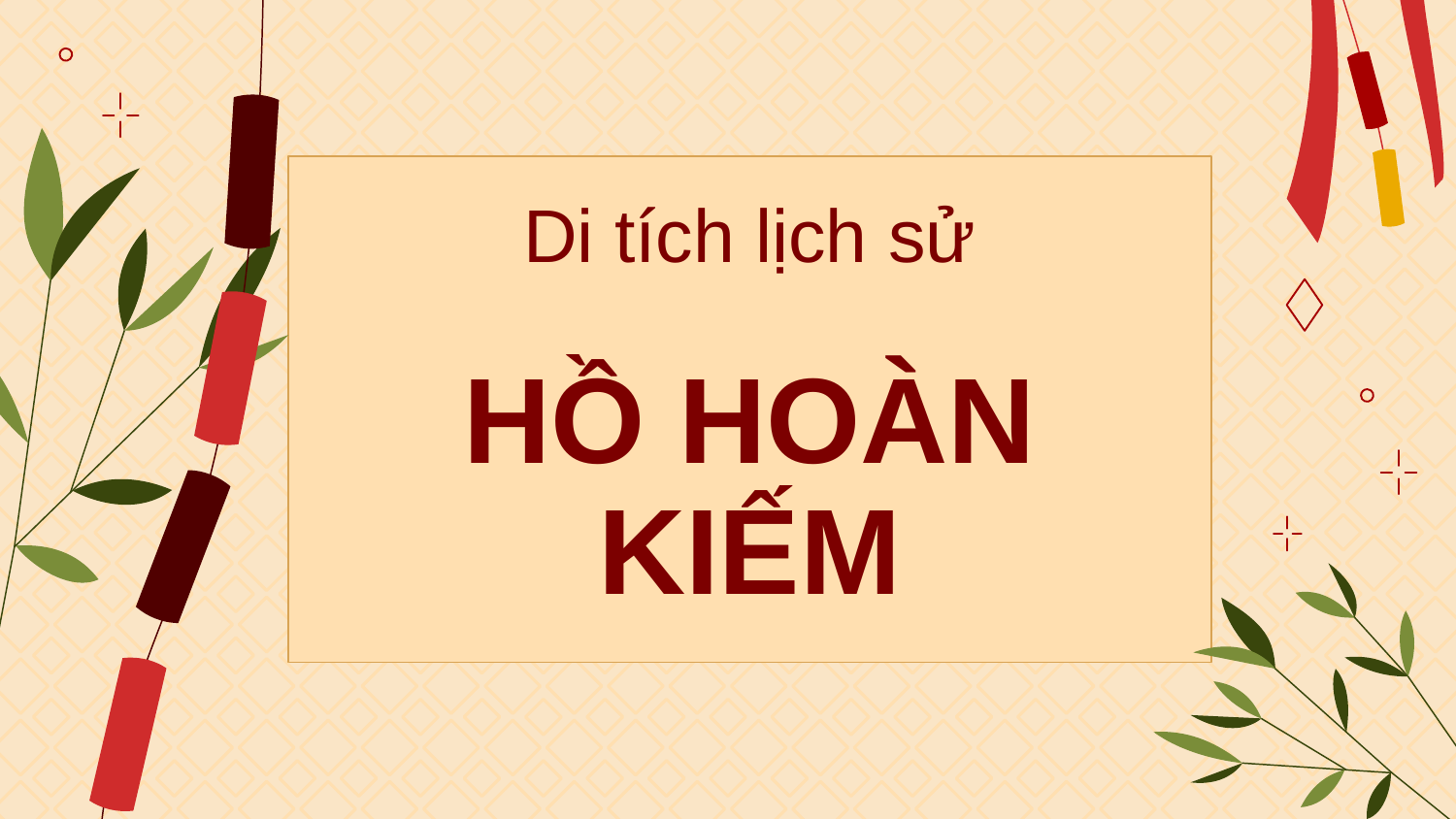

# Di tích lịch sử HỒ HOÀN KIẾM